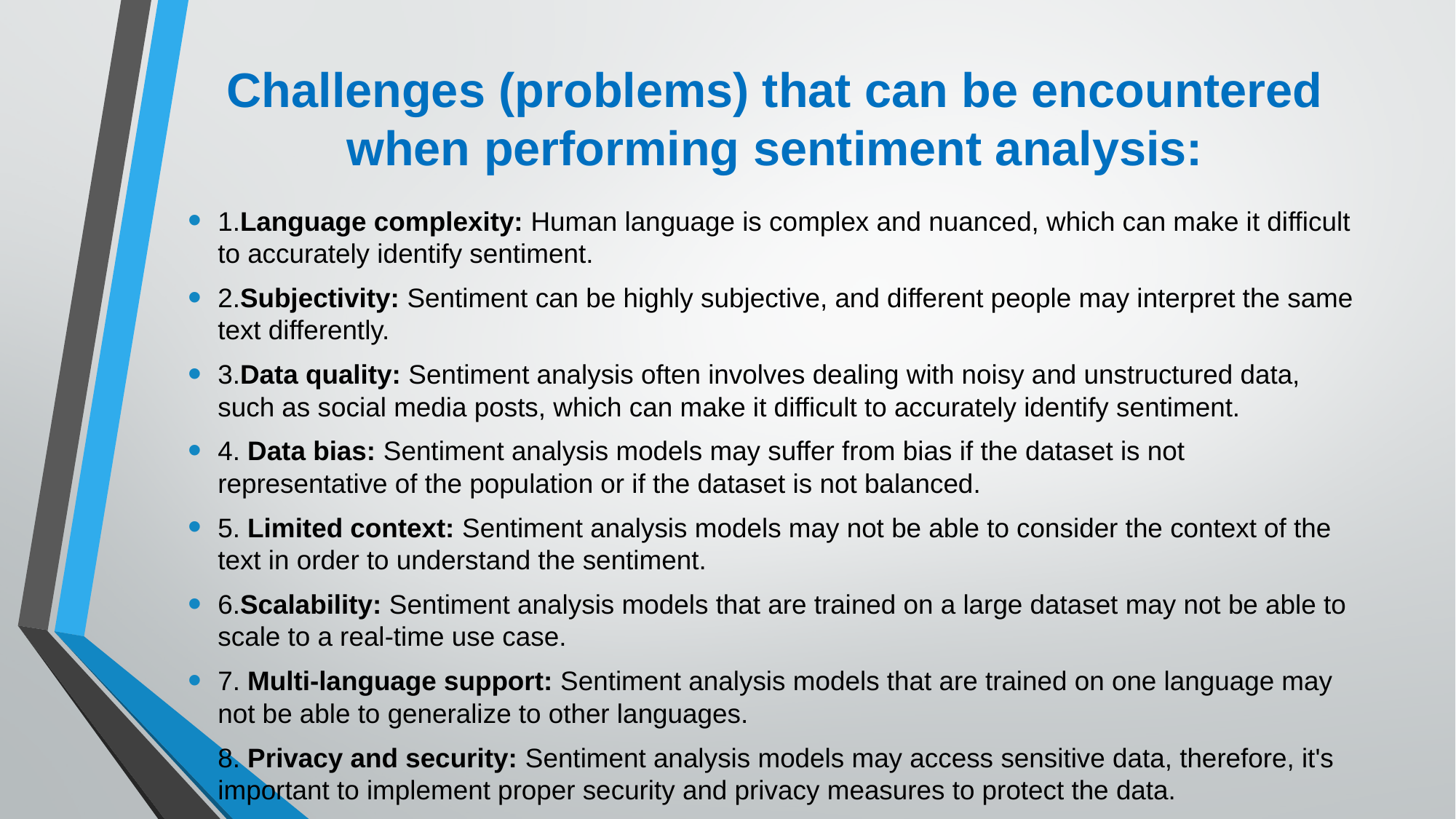

# Challenges (problems) that can be encountered when performing sentiment analysis:
1.Language complexity: Human language is complex and nuanced, which can make it difficult to accurately identify sentiment.
2.Subjectivity: Sentiment can be highly subjective, and different people may interpret the same text differently.
3.Data quality: Sentiment analysis often involves dealing with noisy and unstructured data, such as social media posts, which can make it difficult to accurately identify sentiment.
4. Data bias: Sentiment analysis models may suffer from bias if the dataset is not representative of the population or if the dataset is not balanced.
5. Limited context: Sentiment analysis models may not be able to consider the context of the text in order to understand the sentiment.
6.Scalability: Sentiment analysis models that are trained on a large dataset may not be able to scale to a real-time use case.
7. Multi-language support: Sentiment analysis models that are trained on one language may not be able to generalize to other languages.
8. Privacy and security: Sentiment analysis models may access sensitive data, therefore, it's important to implement proper security and privacy measures to protect the data.